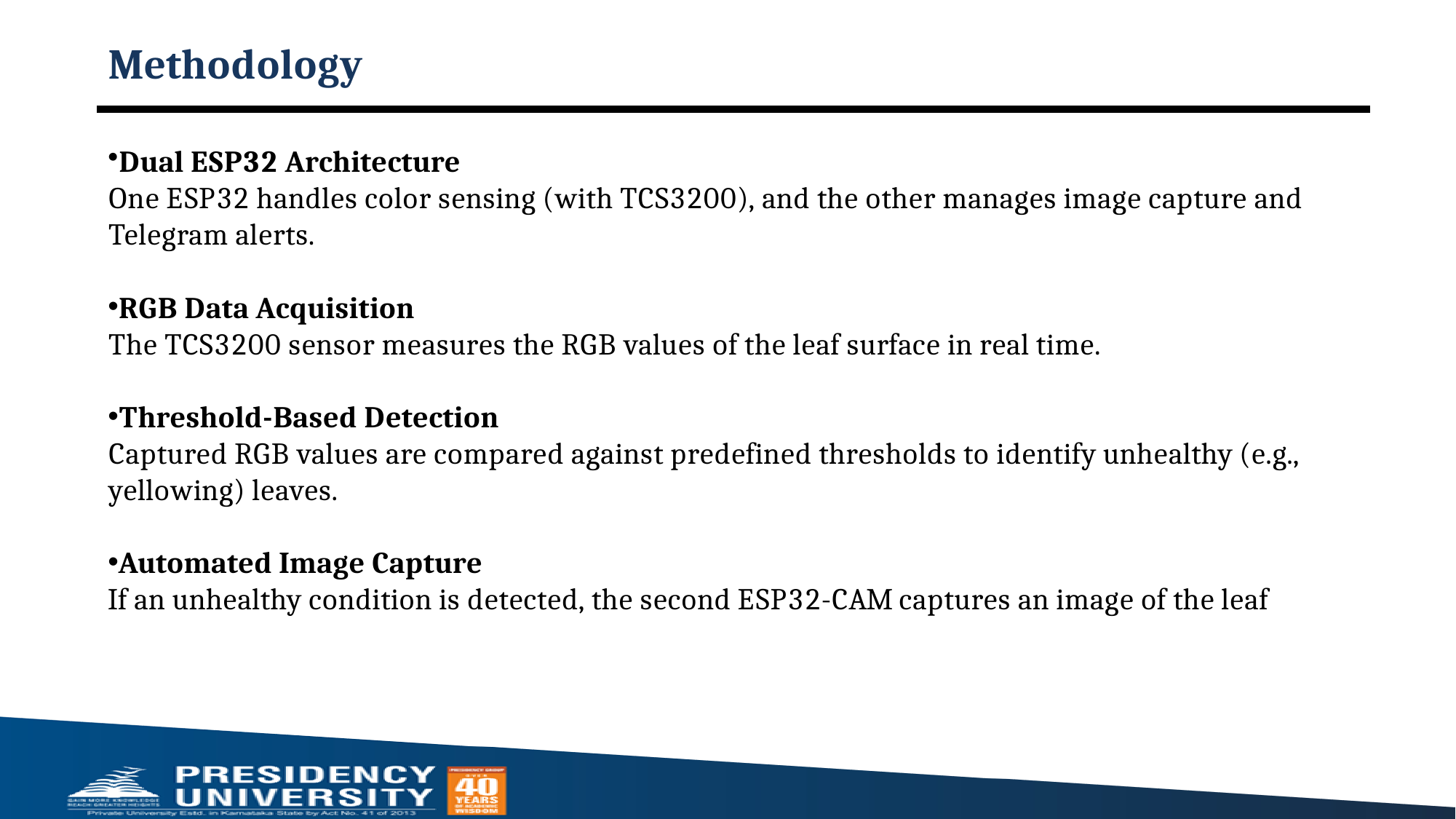

# Methodology
Dual ESP32 Architecture
One ESP32 handles color sensing (with TCS3200), and the other manages image capture and Telegram alerts.

RGB Data Acquisition
The TCS3200 sensor measures the RGB values of the leaf surface in real time.

Threshold-Based Detection
Captured RGB values are compared against predefined thresholds to identify unhealthy (e.g., yellowing) leaves.

Automated Image Capture
If an unhealthy condition is detected, the second ESP32-CAM captures an image of the leaf